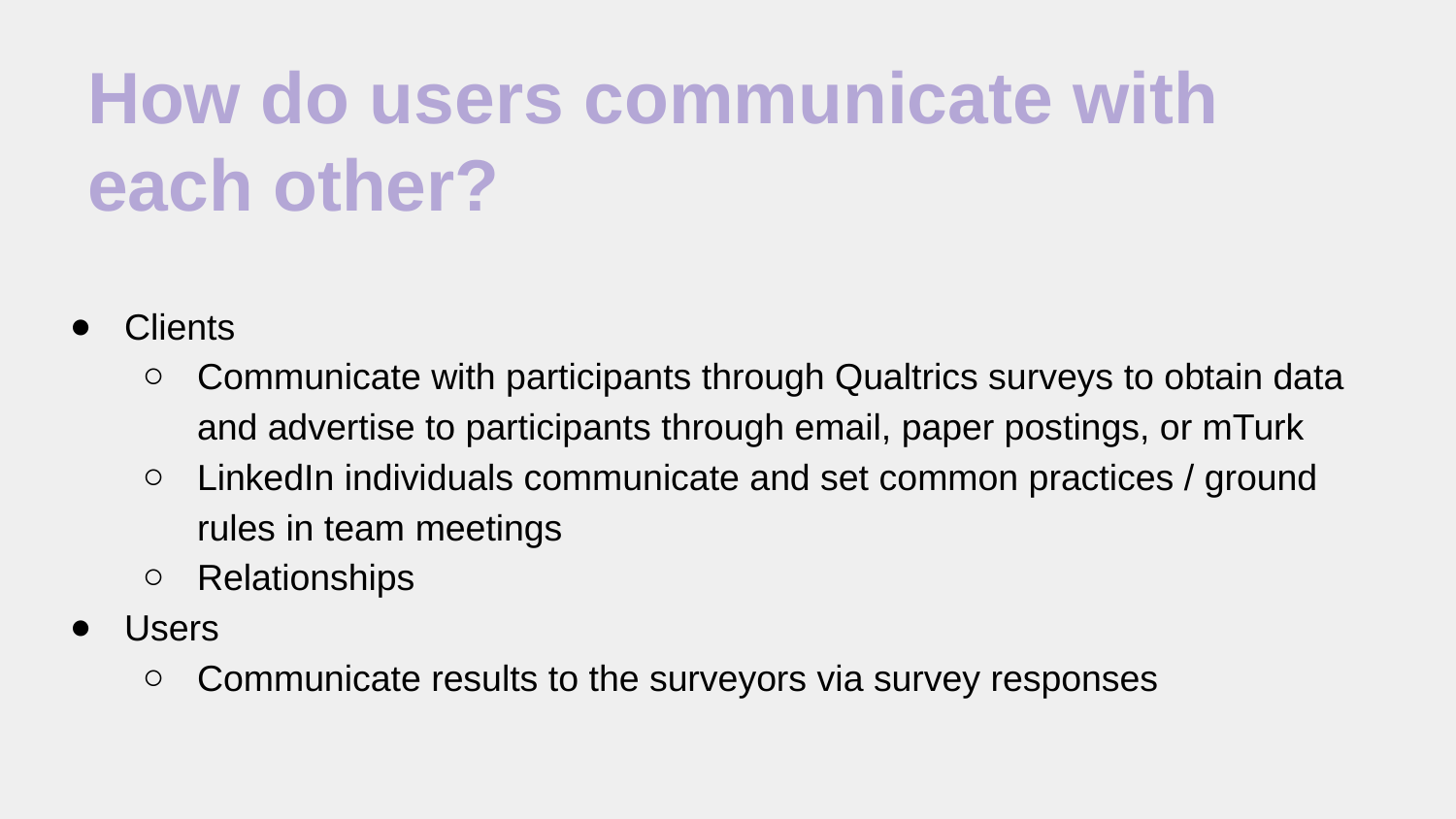

# How do users communicate with each other?
Clients
Communicate with participants through Qualtrics surveys to obtain data and advertise to participants through email, paper postings, or mTurk
LinkedIn individuals communicate and set common practices / ground rules in team meetings
Relationships
Users
Communicate results to the surveyors via survey responses